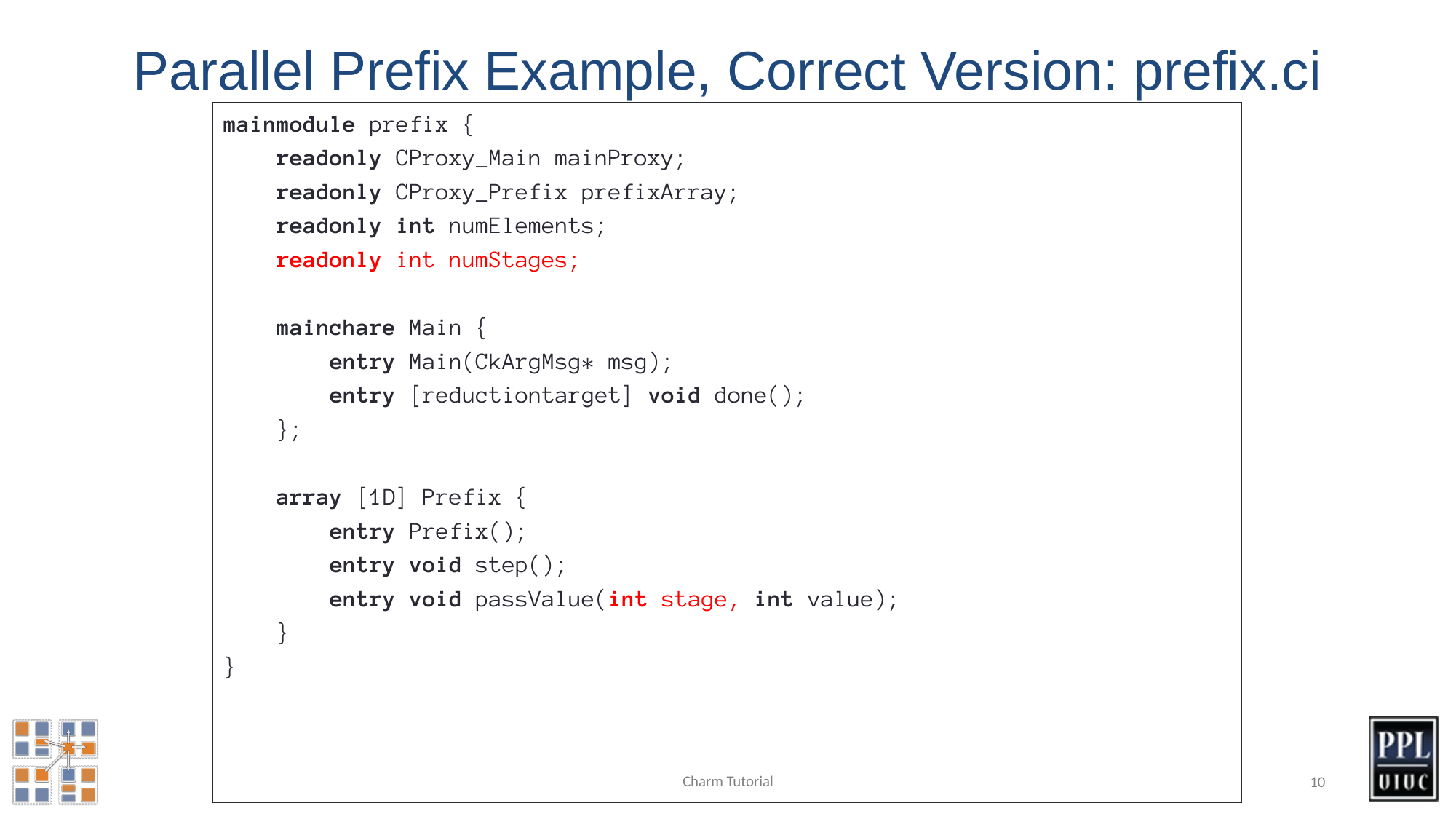

# Parallel Prefix Example, Correct Version: prefix.ci
mainmodule prefix {
    readonly CProxy_Main mainProxy;
    readonly CProxy_Prefix prefixArray;
    readonly int numElements;
    readonly int numStages;

    mainchare Main {
        entry Main(CkArgMsg* msg);
        entry [reductiontarget] void done();
    };

    array [1D] Prefix {
        entry Prefix();
        entry void step();
        entry void passValue(int stage, int value);
    }
}

Charm Tutorial
10